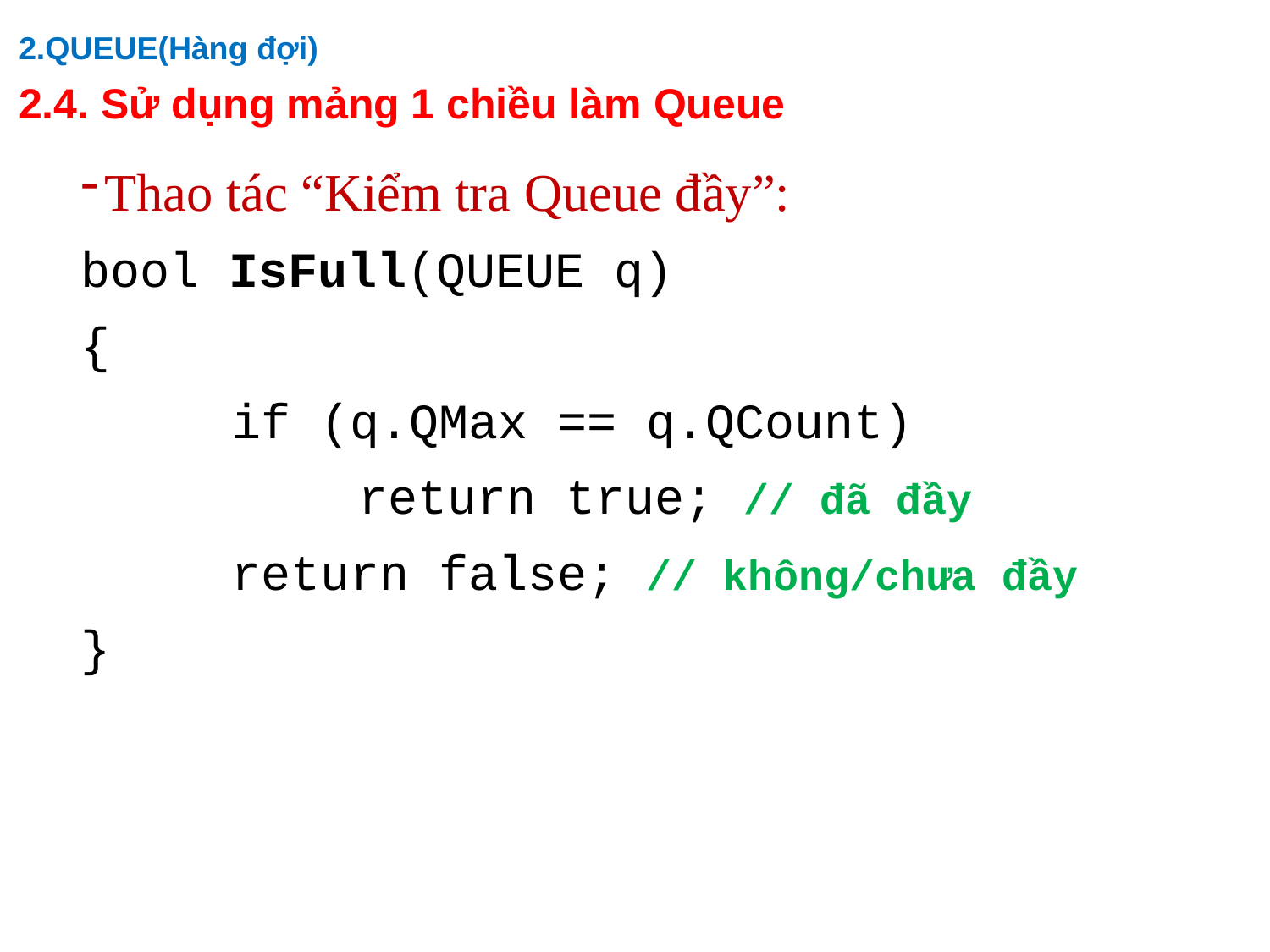

2.QUEUE(Hàng đợi)
2.4. Sử dụng mảng 1 chiều làm Queue
Thao tác “Kiểm tra Queue đầy”:
bool IsFull(QUEUE q)
{
		if (q.QMax == q.QCount)
			return true; // đã đầy
		return false; // không/chưa đầy
}